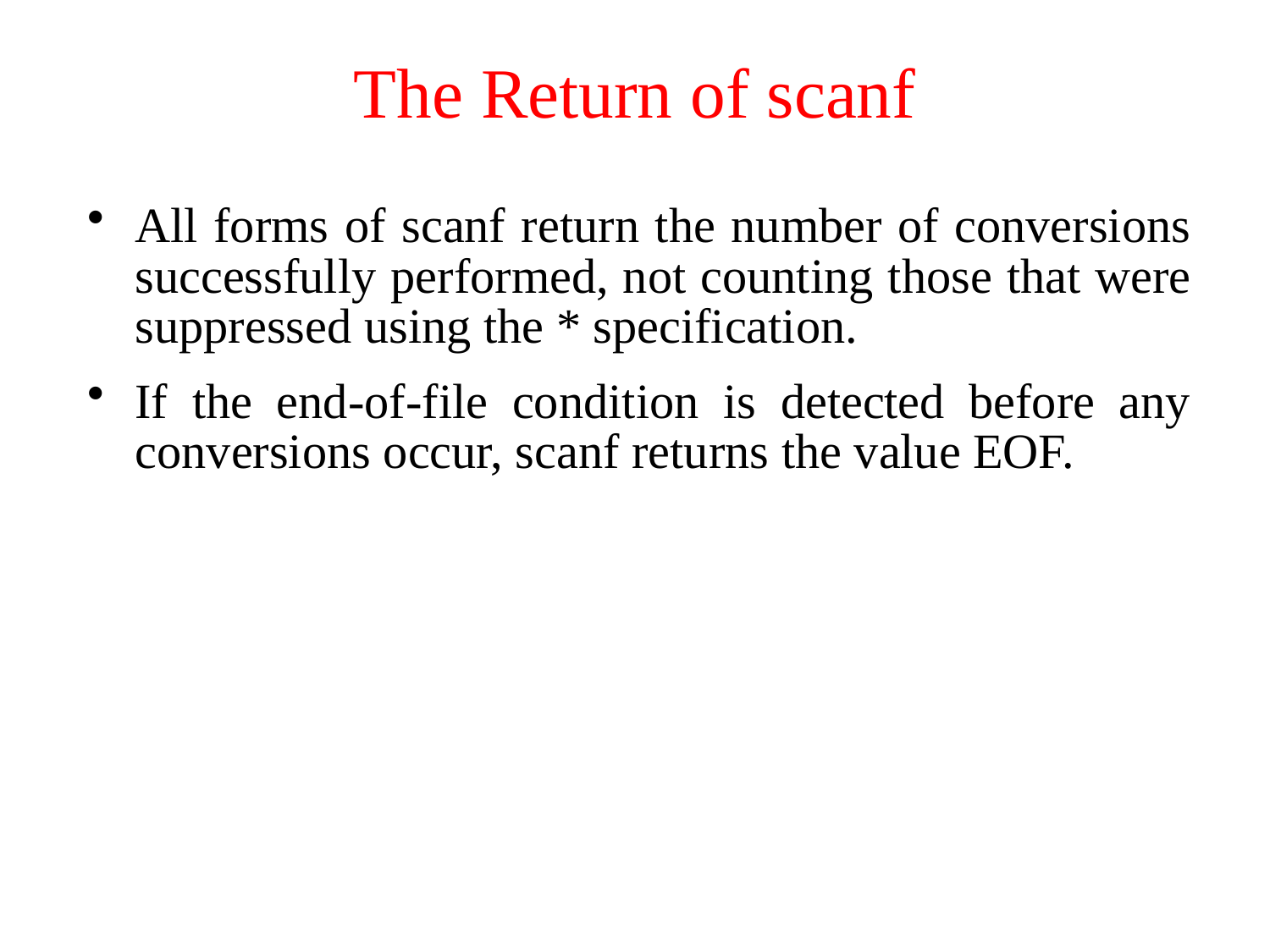

# The Return of scanf
All forms of scanf return the number of conversions successfully performed, not counting those that were suppressed using the * specification.
If the end-of-file condition is detected before any conversions occur, scanf returns the value EOF.